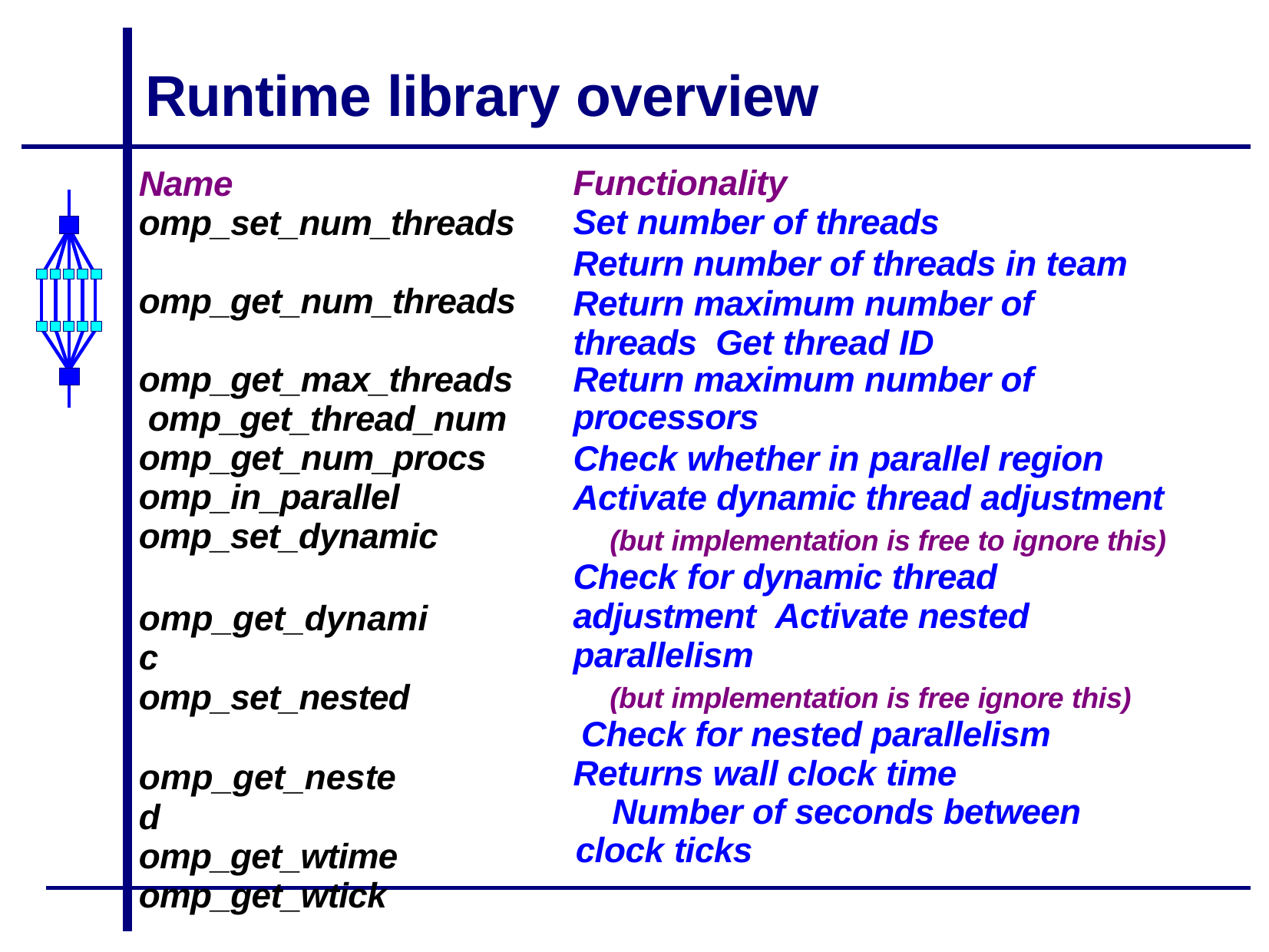

# Runtime library overview
Name  omp_set_num_threads  omp_get_num_threads  omp_get_max_threads  omp_get_thread_num  omp_get_num_procs  omp_in_parallel  omp_set_dynamic

omp_get_dynamic  omp_set_nested

omp_get_nested  omp_get_wtime  omp_get_wtick
Functionality
Set number of threads
Return number of threads in team  Return maximum number of threads  Get thread ID
Return maximum number of processors
Check whether in parallel region  Activate dynamic thread adjustment
(but implementation is free to ignore this)  Check for dynamic thread adjustment  Activate nested parallelism
(but implementation is free ignore this)  Check for nested parallelism  Returns wall clock time
Number of seconds between clock ticks